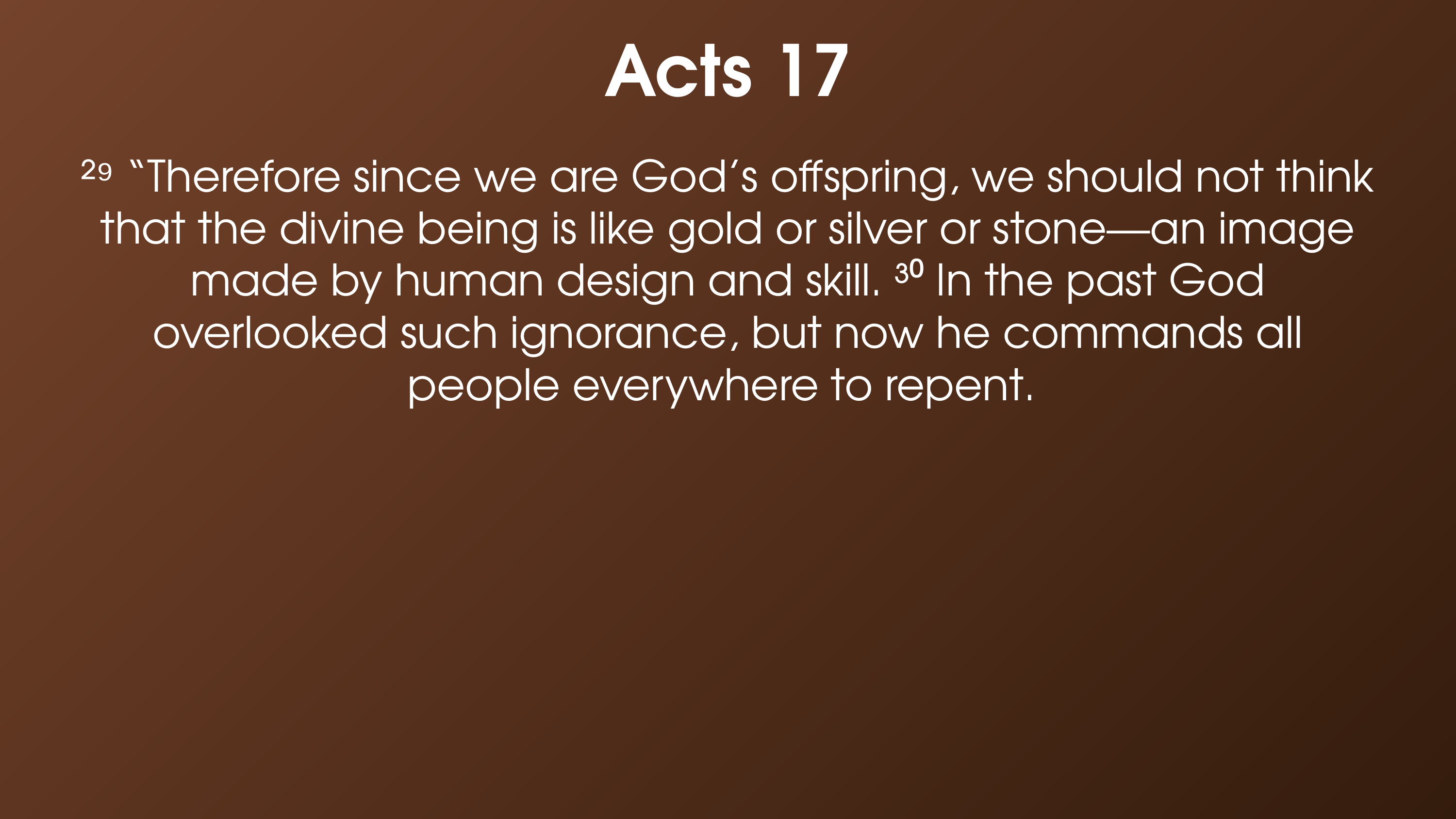

Acts 17
²⁹ “Therefore since we are God’s offspring, we should not think that the divine being is like gold or silver or stone—an image made by human design and skill. ³⁰ In the past God overlooked such ignorance, but now he commands all people everywhere to repent.